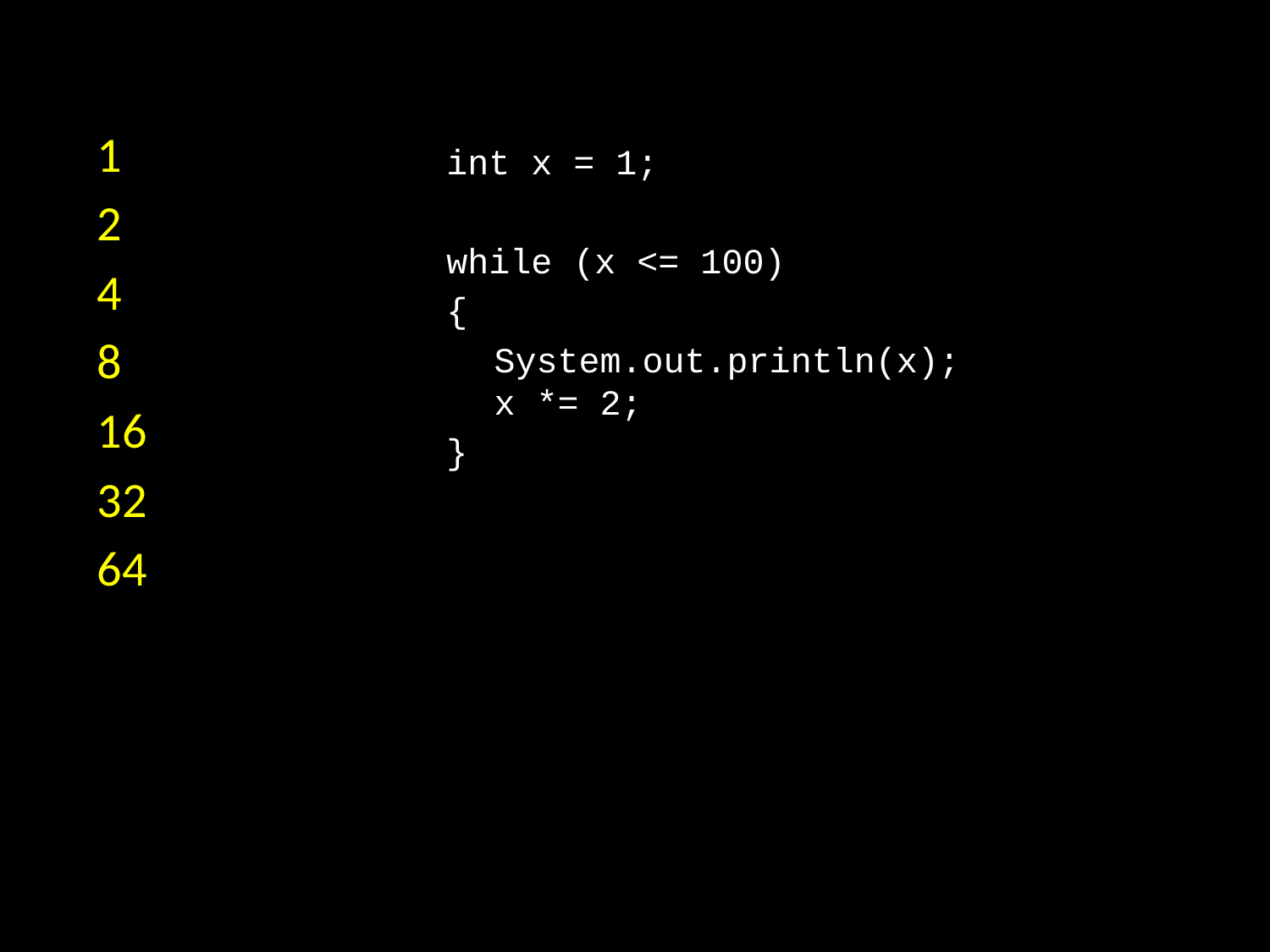

1
2
4
8
16
32
64

int x = 1;

while (x <= 100)
{
	System.out.println(x);
x *= 2;
}